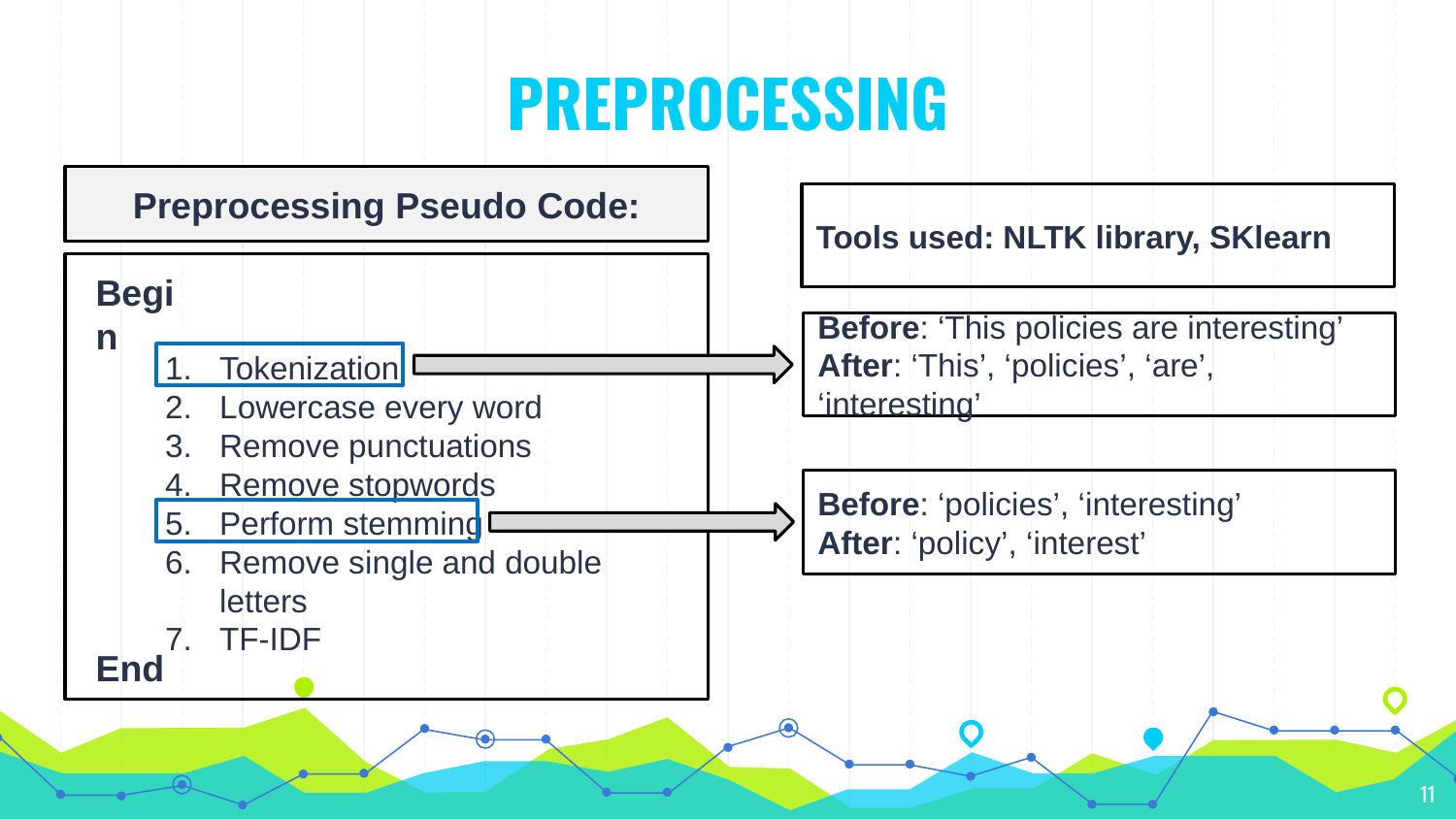

PREPROCESSING
Preprocessing Pseudo Code:
Tools used: NLTK library, SKlearn

Begin
Before: ‘This policies are interesting’
After: ‘This’, ‘policies’, ‘are’, ‘interesting’
Tokenization
Lowercase every word
Remove punctuations
Remove stopwords
Perform stemming
Remove single and double letters
TF-IDF

Before: ‘policies’, ‘interesting’
After: ‘policy’, ‘interest’

End
11